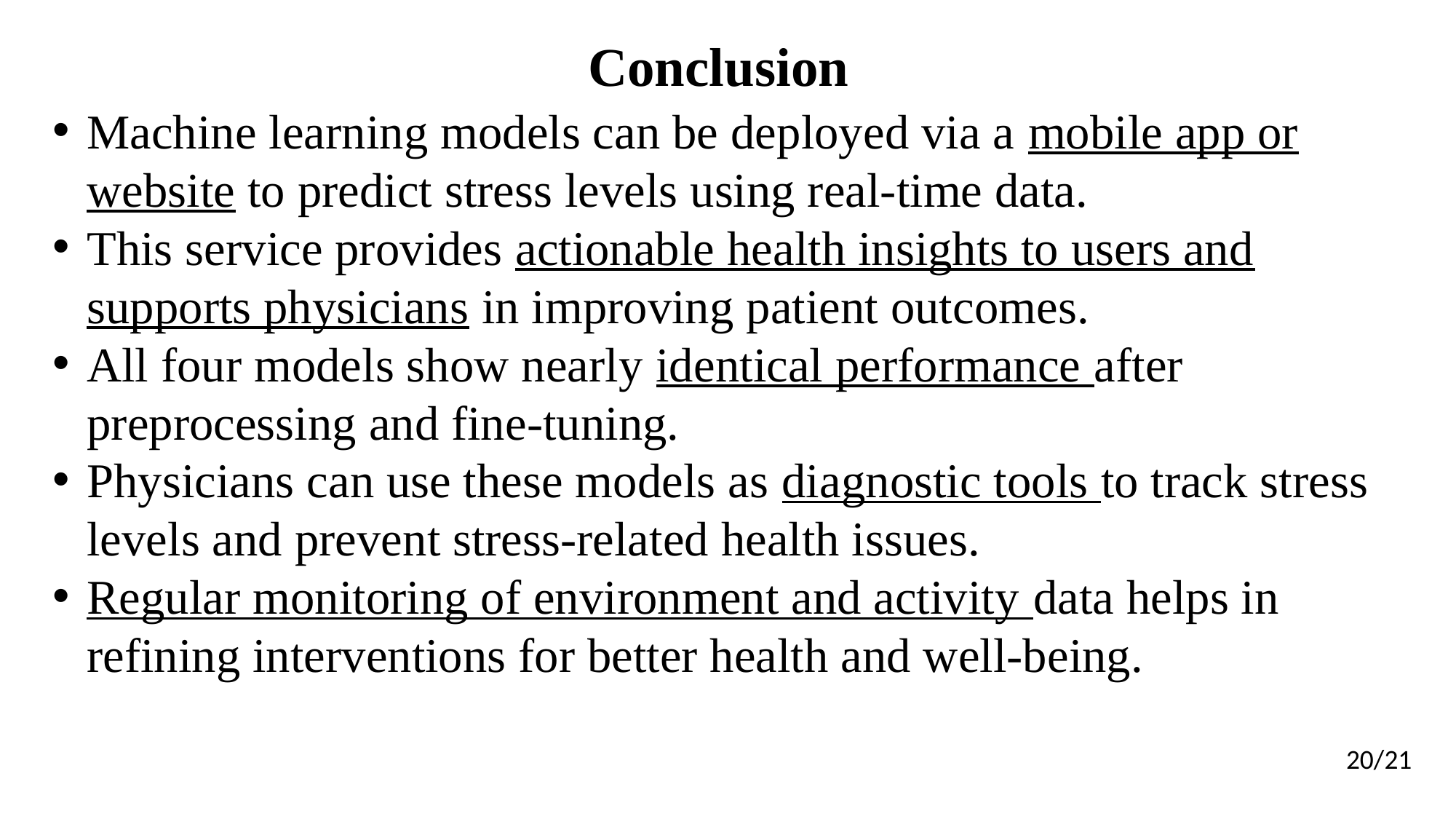

Conclusion
Machine learning models can be deployed via a mobile app or website to predict stress levels using real-time data.
This service provides actionable health insights to users and supports physicians in improving patient outcomes.
All four models show nearly identical performance after preprocessing and fine-tuning.
Physicians can use these models as diagnostic tools to track stress levels and prevent stress-related health issues.
Regular monitoring of environment and activity data helps in refining interventions for better health and well-being.
20/21